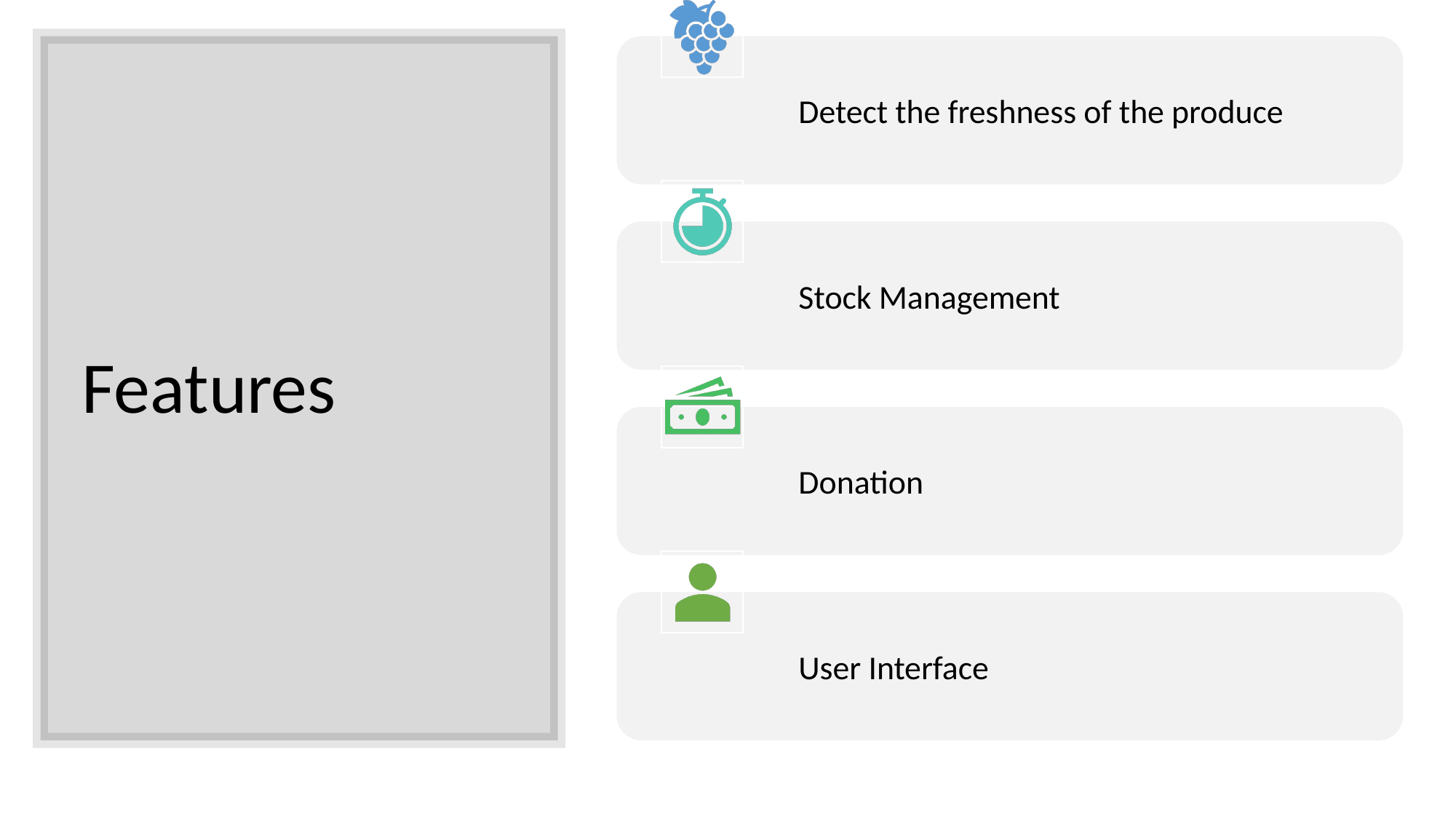

Detect the freshness of the produce
Stock Management
Donation
User Interface
# Features